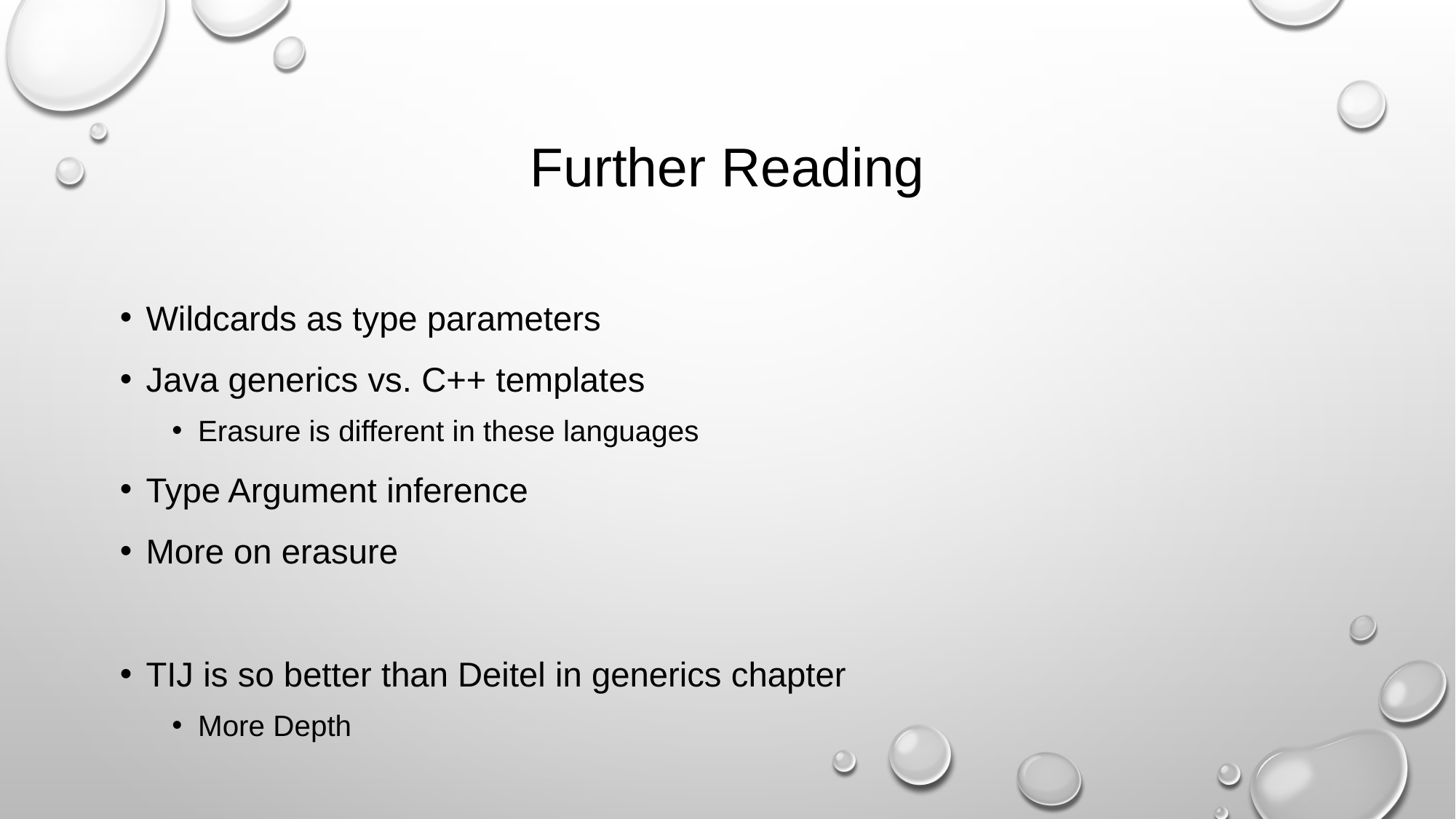

# Further Reading
Wildcards as type parameters
Java generics vs. C++ templates
Erasure is different in these languages
Type Argument inference
More on erasure

TIJ is so better than Deitel in generics chapter
More Depth